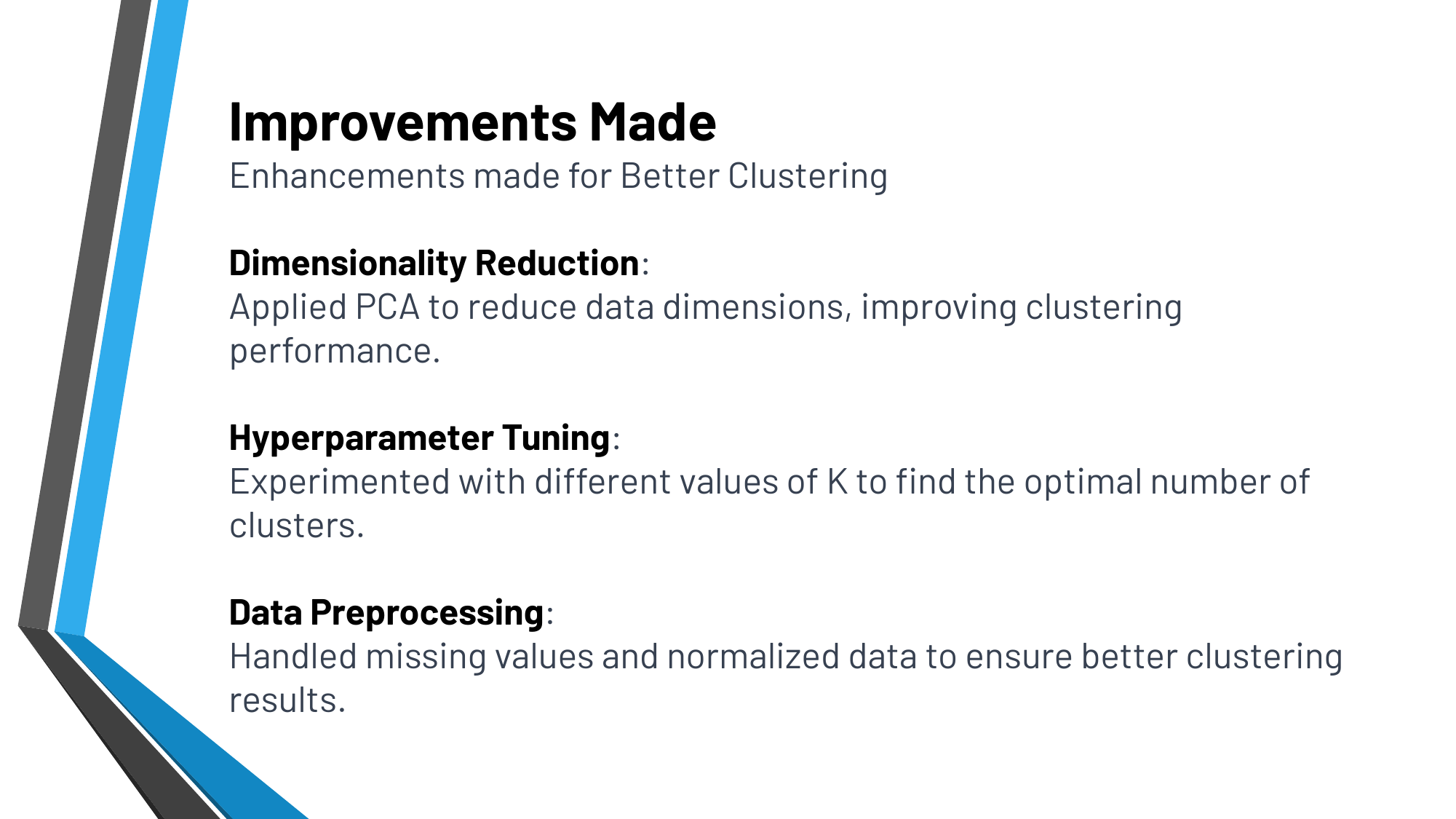

Improvements Made
Enhancements made for Better Clustering
Dimensionality Reduction:
Applied PCA to reduce data dimensions, improving clustering performance.

Hyperparameter Tuning:
Experimented with different values of K to find the optimal number of clusters.

Data Preprocessing:
Handled missing values and normalized data to ensure better clustering results.